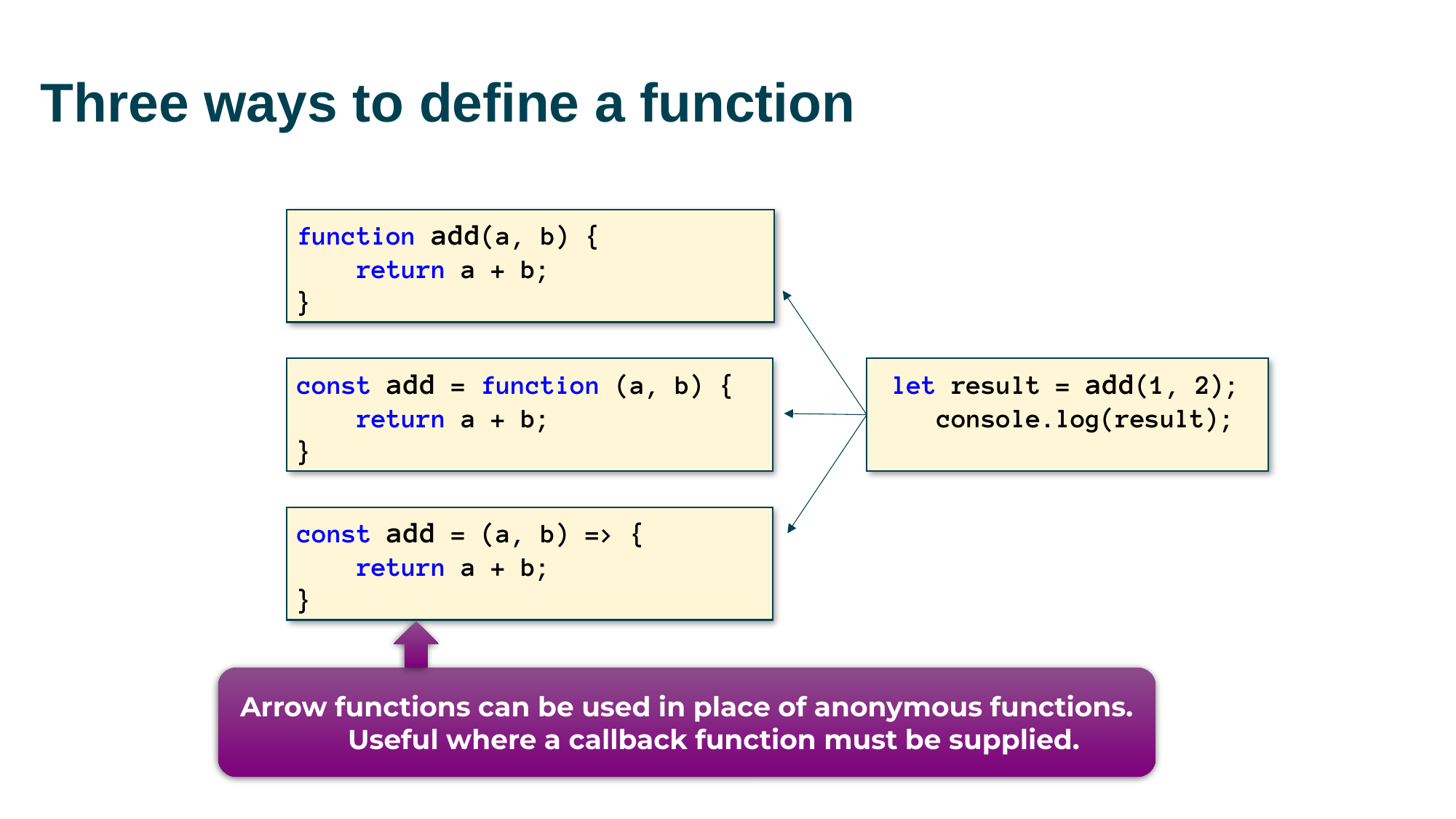

# Three ways to define a function
function add(a, b) {
    return a + b;
}

const add = function (a, b) {
    return a + b;
}
 let result = add(1, 2);
    console.log(result);

const add = (a, b) => {
    return a + b;
}

Arrow functions can be used in place of anonymous functions.
Useful where a callback function must be supplied.